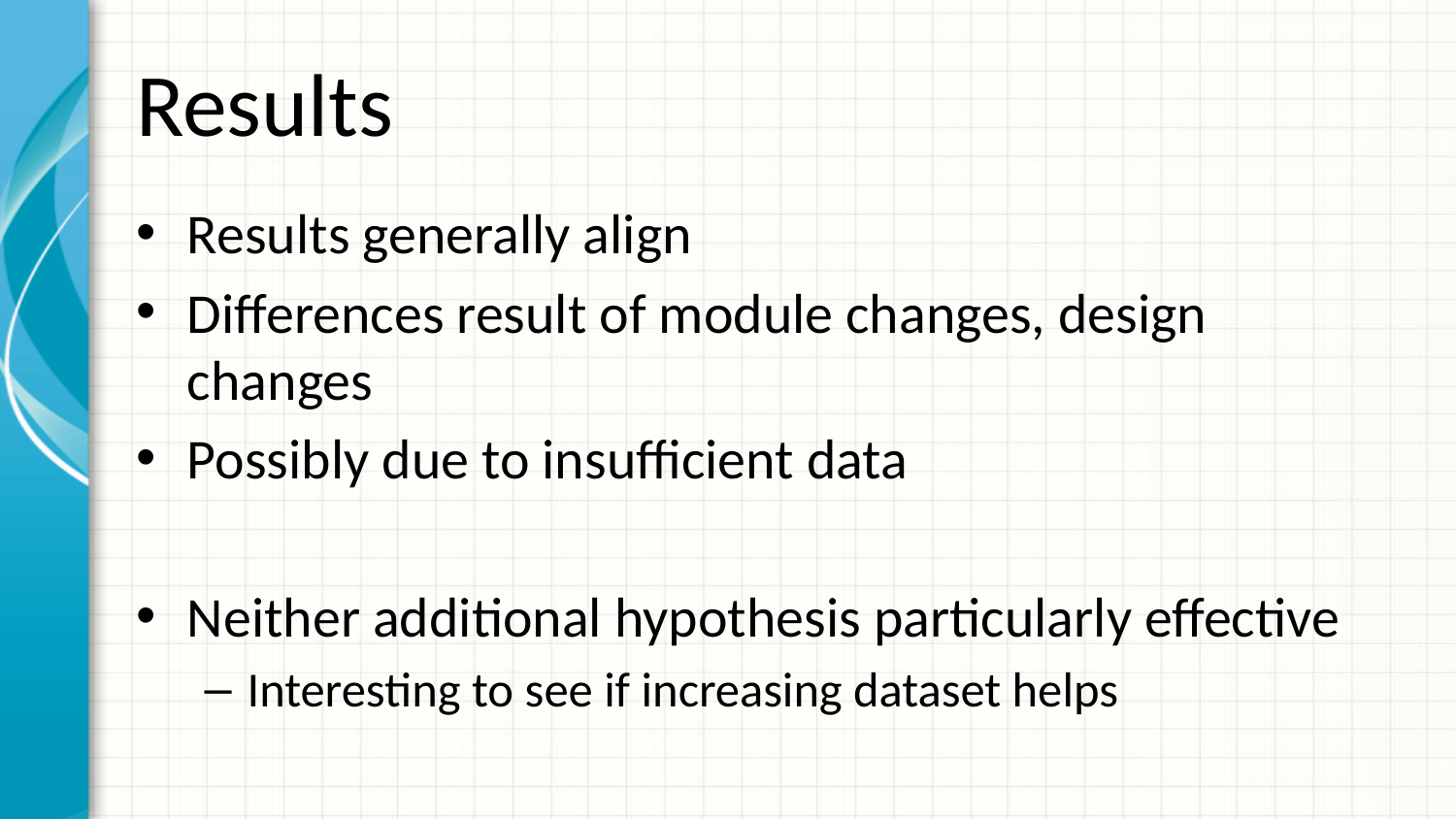

# Results
Results generally align
Differences result of module changes, design changes
Possibly due to insufficient data

Neither additional hypothesis particularly effective
Interesting to see if increasing dataset helps